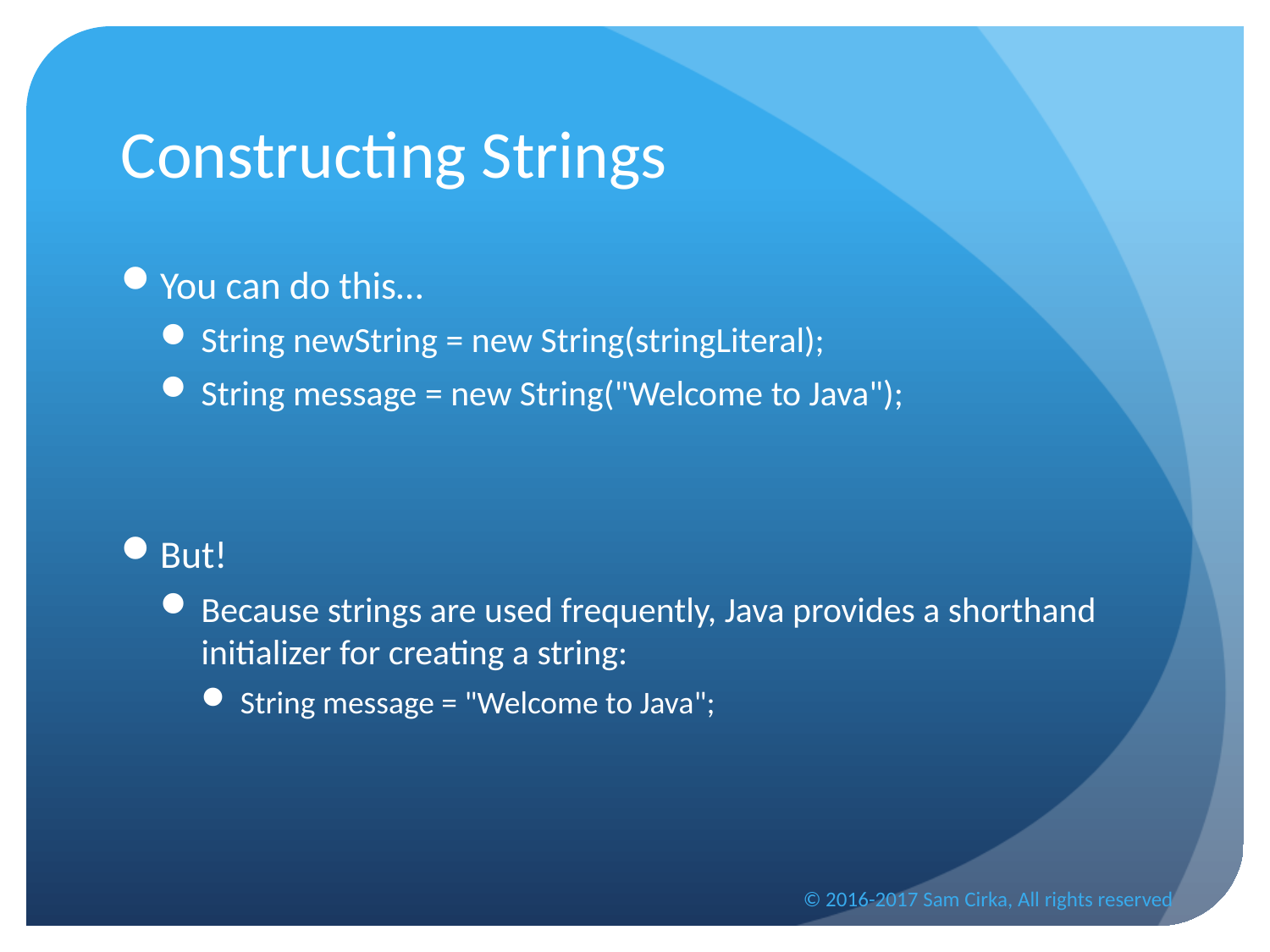

# Constructing Strings
You can do this…
String newString = new String(stringLiteral);
String message = new String("Welcome to Java");

But!
Because strings are used frequently, Java provides a shorthand initializer for creating a string:
String message = "Welcome to Java";
© 2016-2017 Sam Cirka, All rights reserved